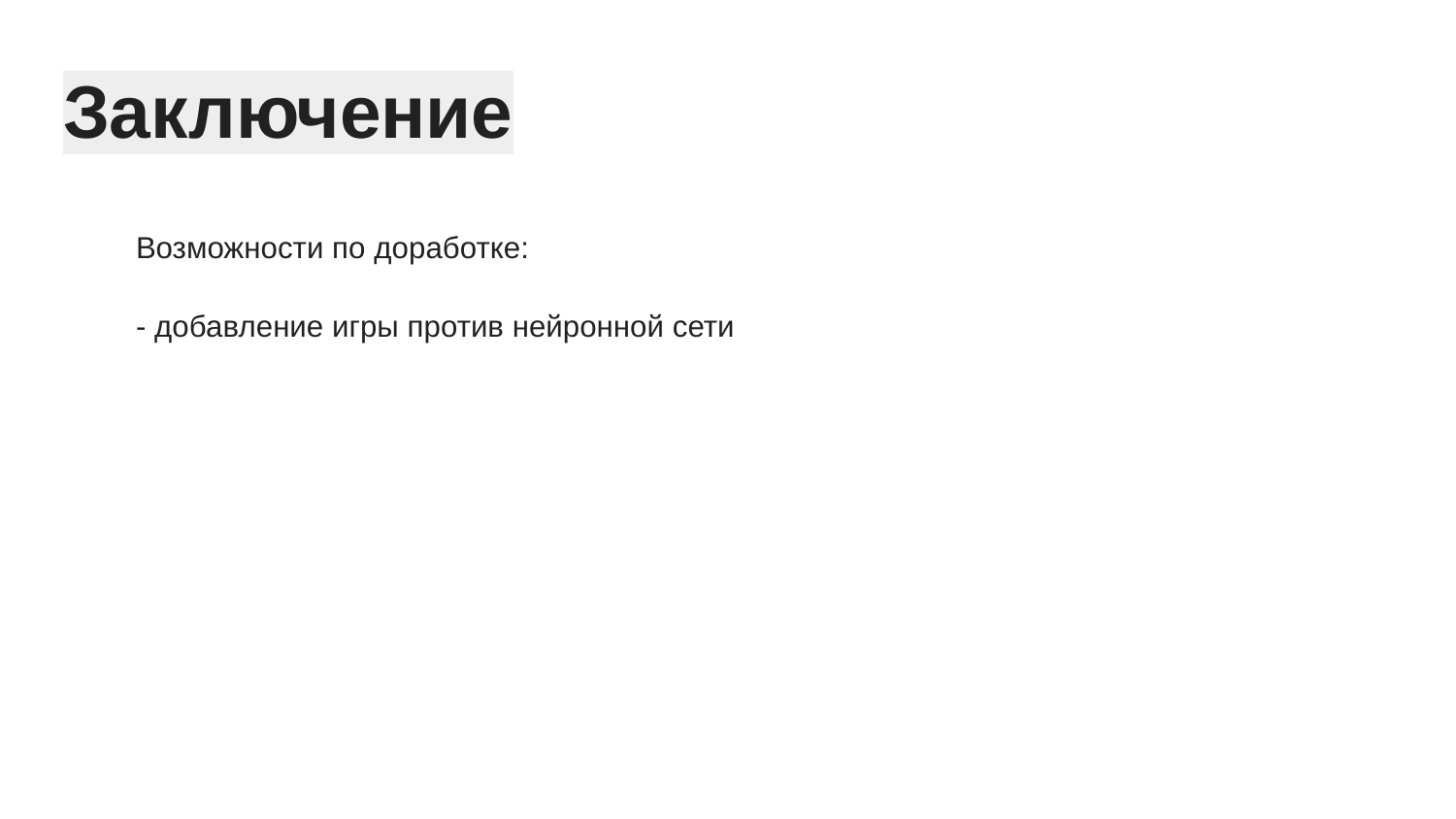

# Заключение
Возможности по доработке:
- добавление игры против нейронной сети